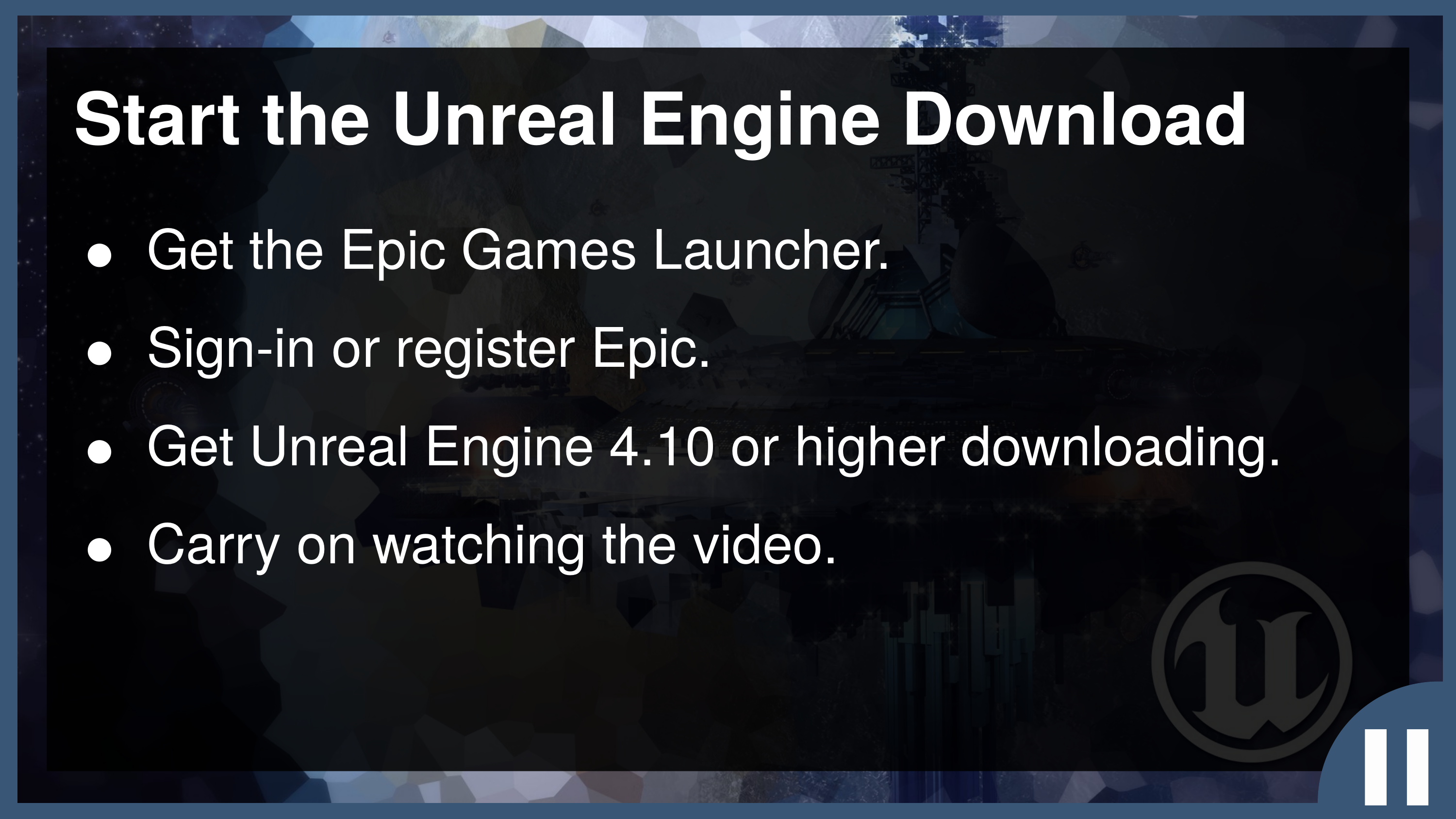

Start the Unreal Engine Download
Get the Epic Games Launcher.
Sign-in or register Epic.
Get Unreal Engine 4.10 or higher downloading.
Carry on watching the video.